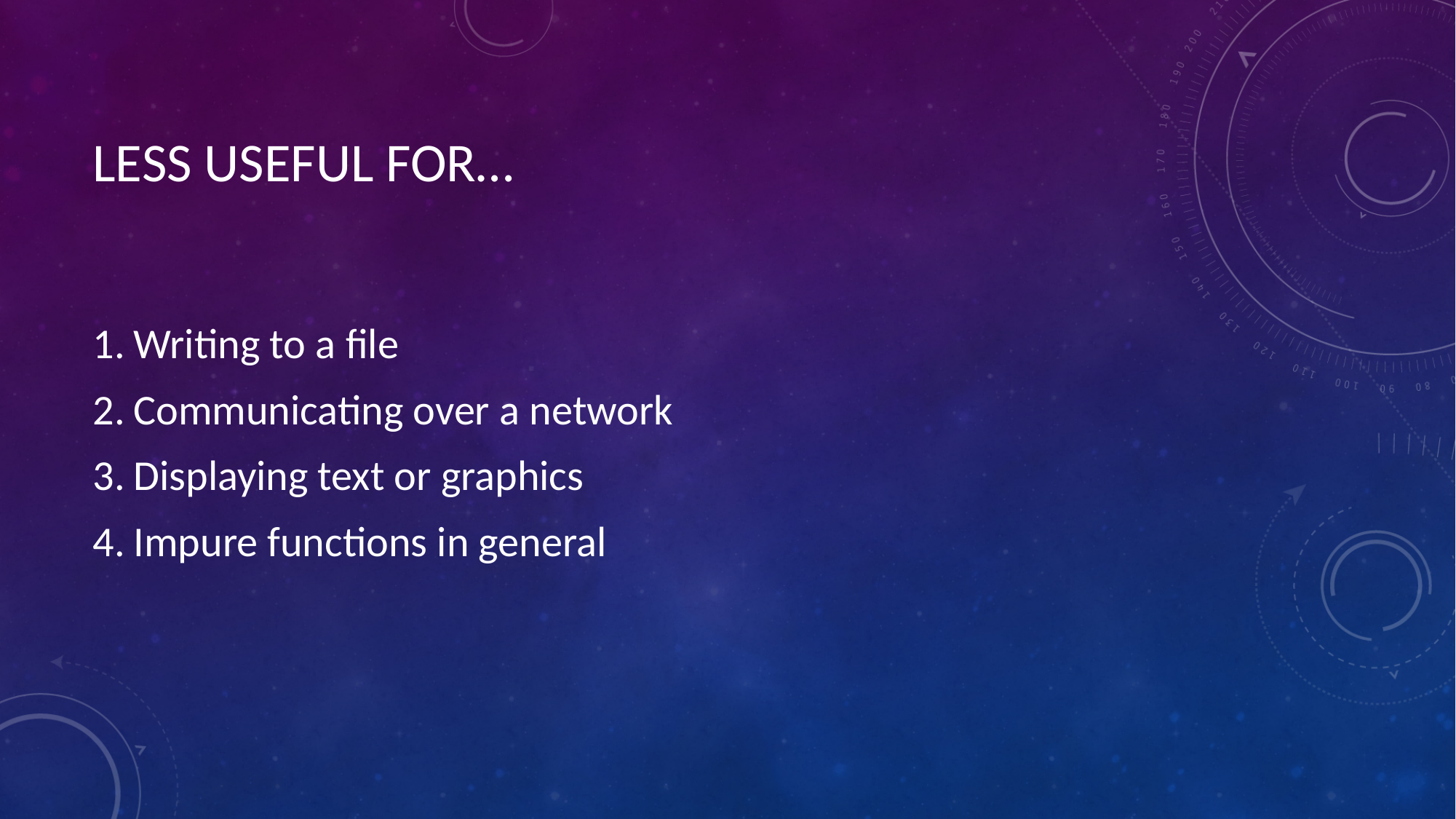

# LESS useful for…
Writing to a file
Communicating over a network
Displaying text or graphics
Impure functions in general